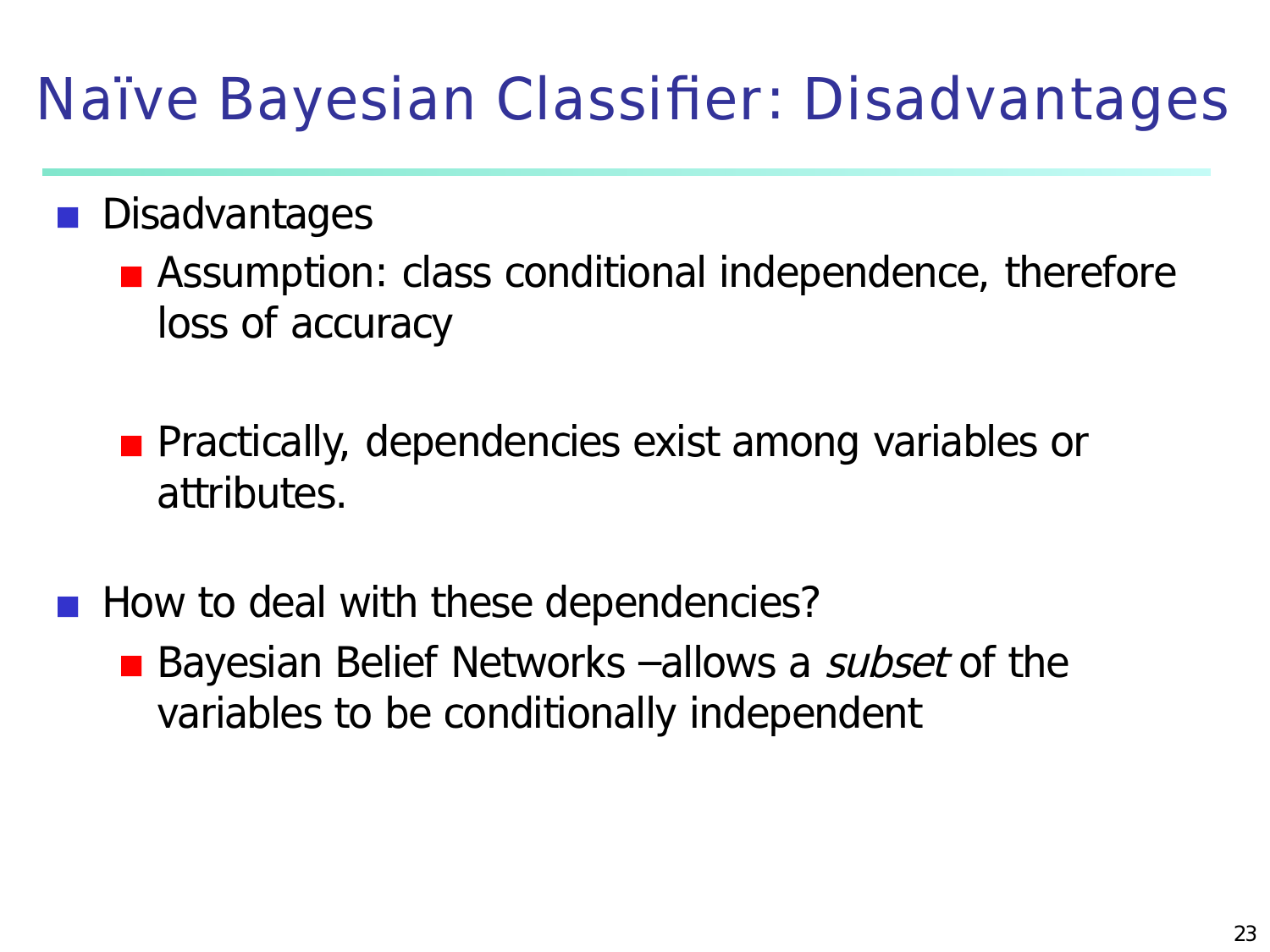

# Naïve Bayesian Classifier: Disadvantages
Disadvantages
Assumption: class conditional independence, therefore loss of accuracy

Practically, dependencies exist among variables or attributes.

How to deal with these dependencies?
Bayesian Belief Networks –allows a subset of the variables to be conditionally independent

23